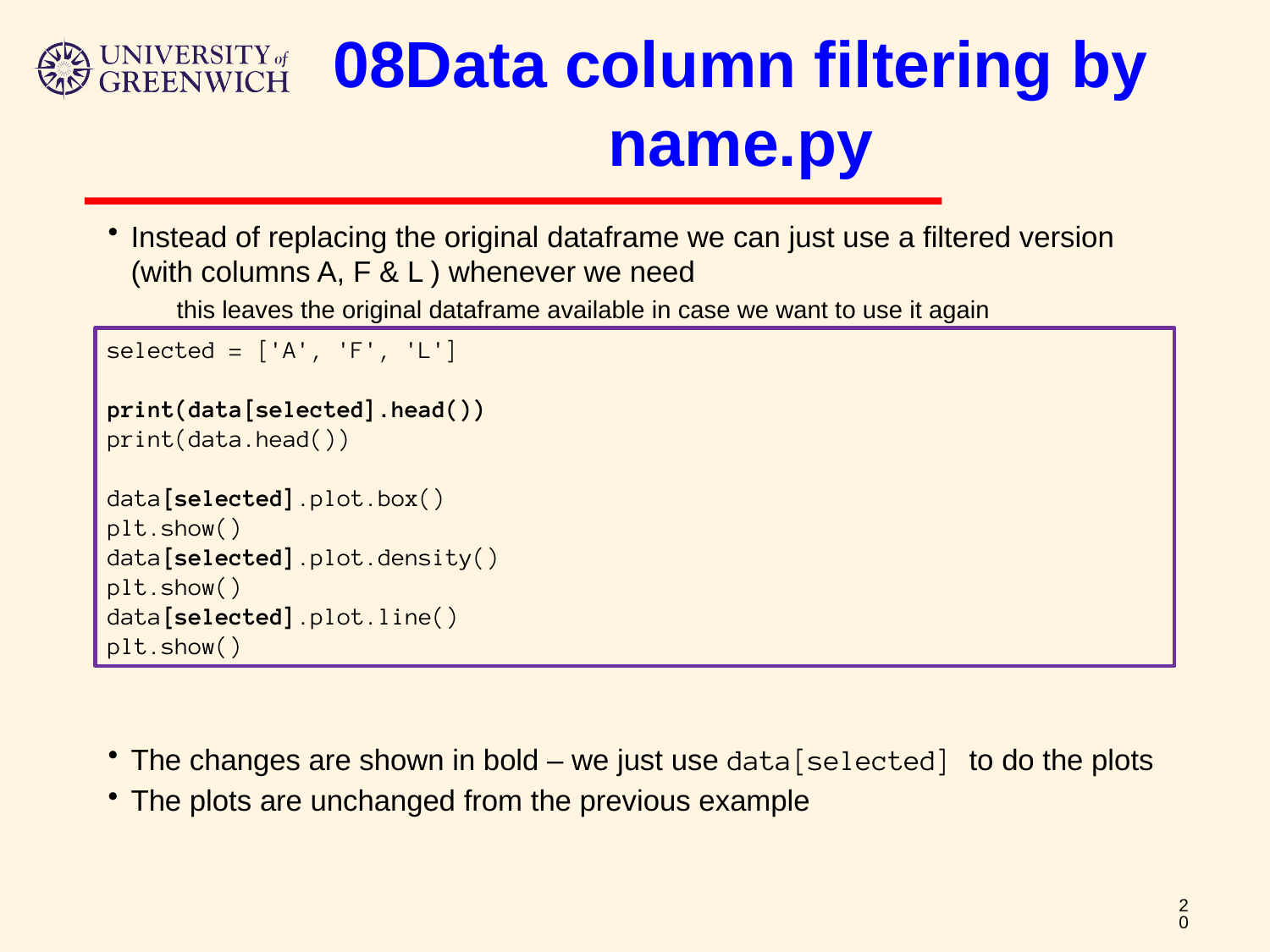

# 08Data column filtering by name.py
Instead of replacing the original dataframe we can just use a filtered version (with columns A, F & L ) whenever we need
this leaves the original dataframe available in case we want to use it again

The changes are shown in bold – we just use data[selected] to do the plots
The plots are unchanged from the previous example
selected = ['A', 'F', 'L']

print(data[selected].head())
print(data.head())

data[selected].plot.box()
plt.show()
data[selected].plot.density()
plt.show()
data[selected].plot.line()
plt.show()
20